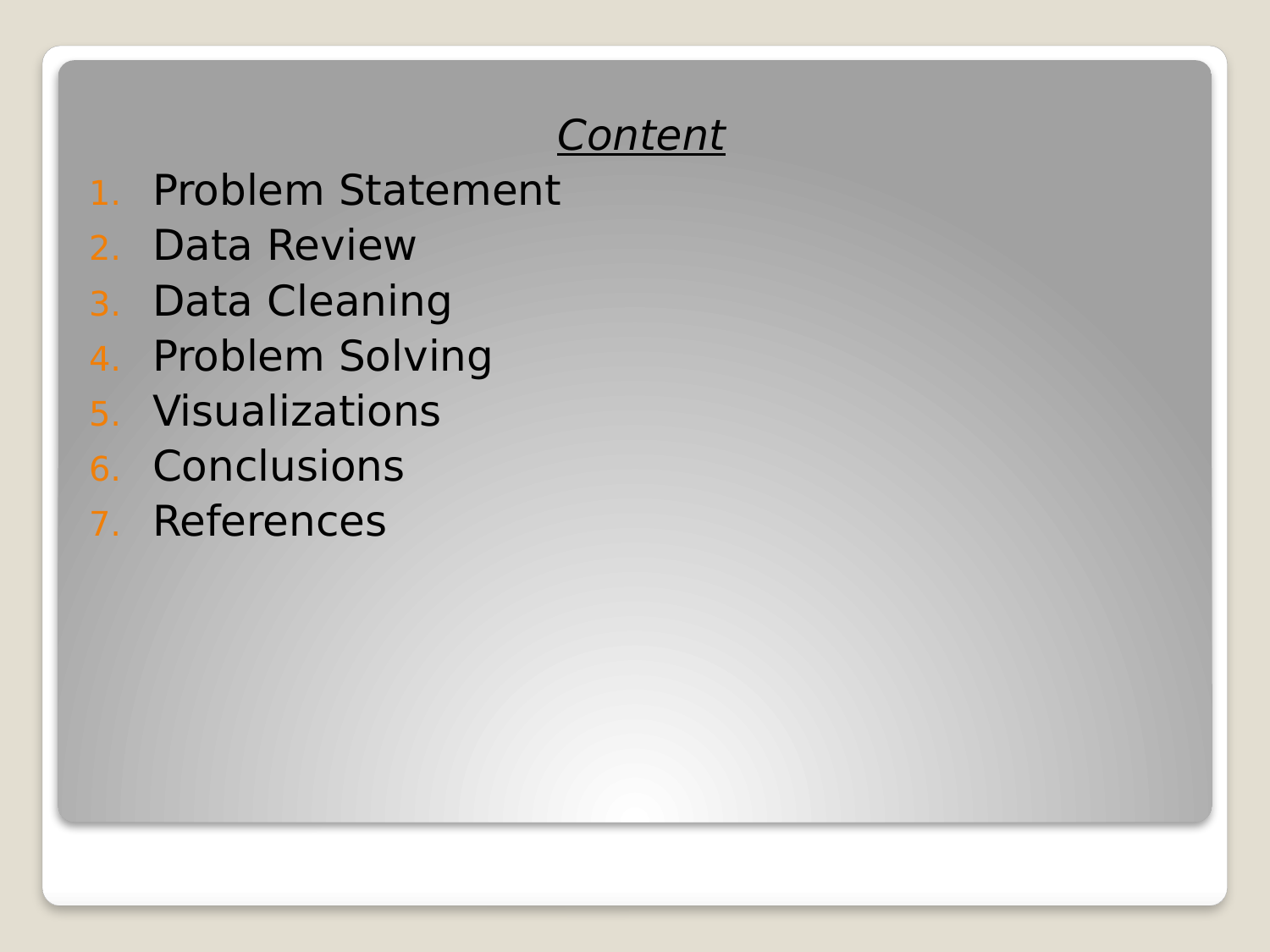

Content
Problem Statement
Data Review
Data Cleaning
Problem Solving
Visualizations
Conclusions
References